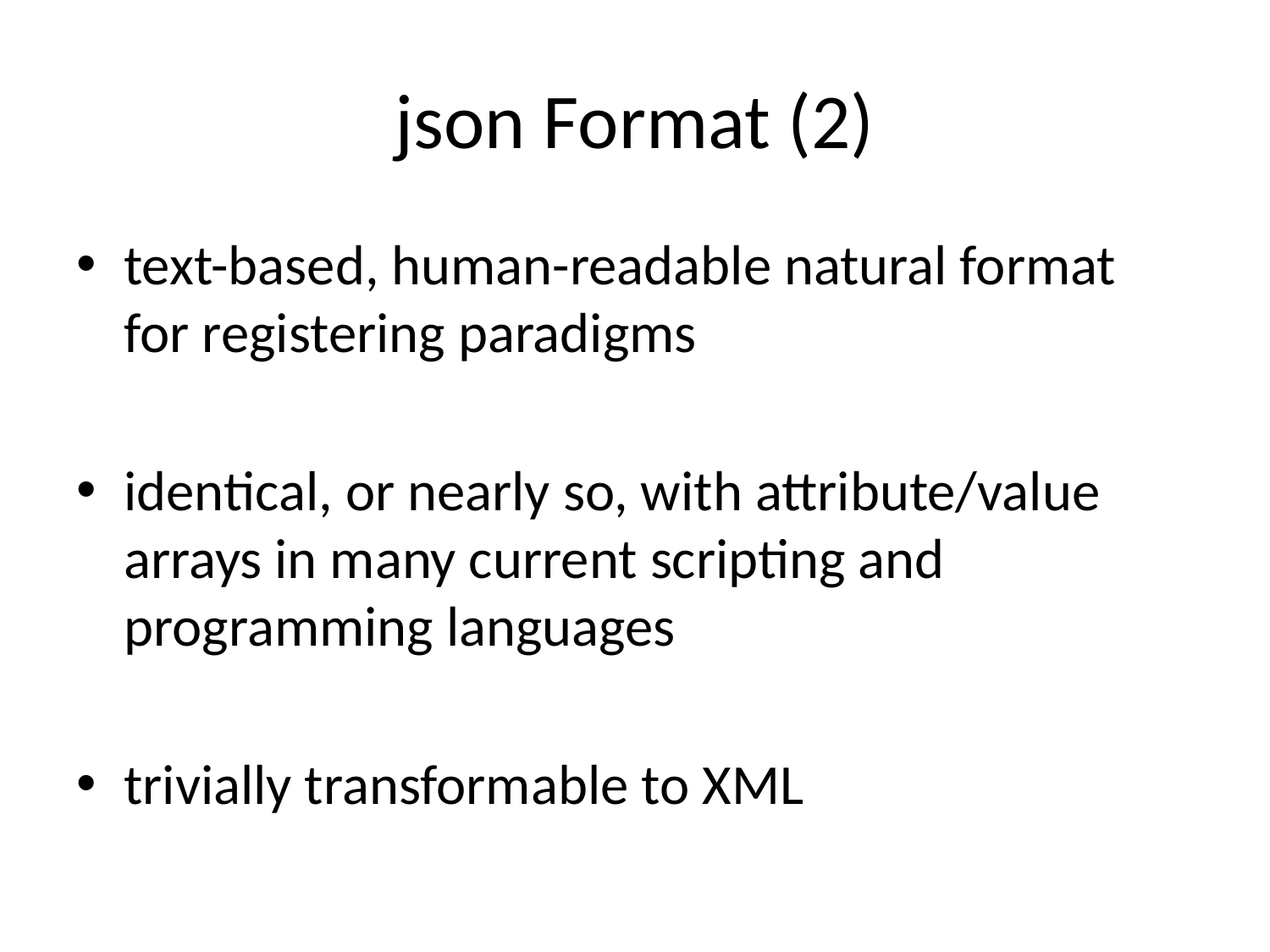

# json Format (2)
text-based, human-readable natural format for registering paradigms

identical, or nearly so, with attribute/value arrays in many current scripting and programming languages

trivially transformable to XML